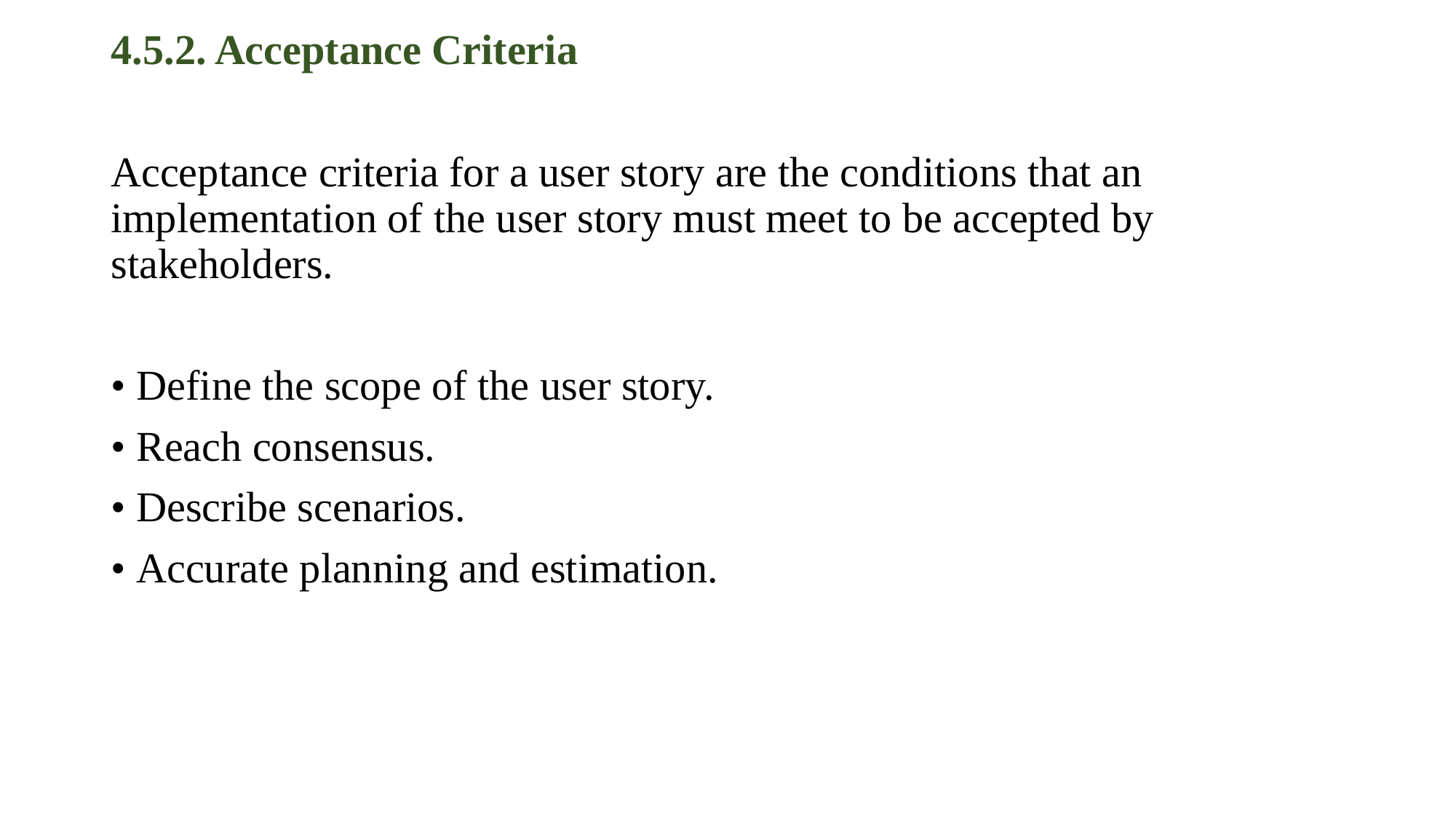

4.5.2. Acceptance Criteria

Acceptance criteria for a user story are the conditions that an implementation of the user story must meet to be accepted by stakeholders.

• Define the scope of the user story.
• Reach consensus.
• Describe scenarios.
• Accurate planning and estimation.